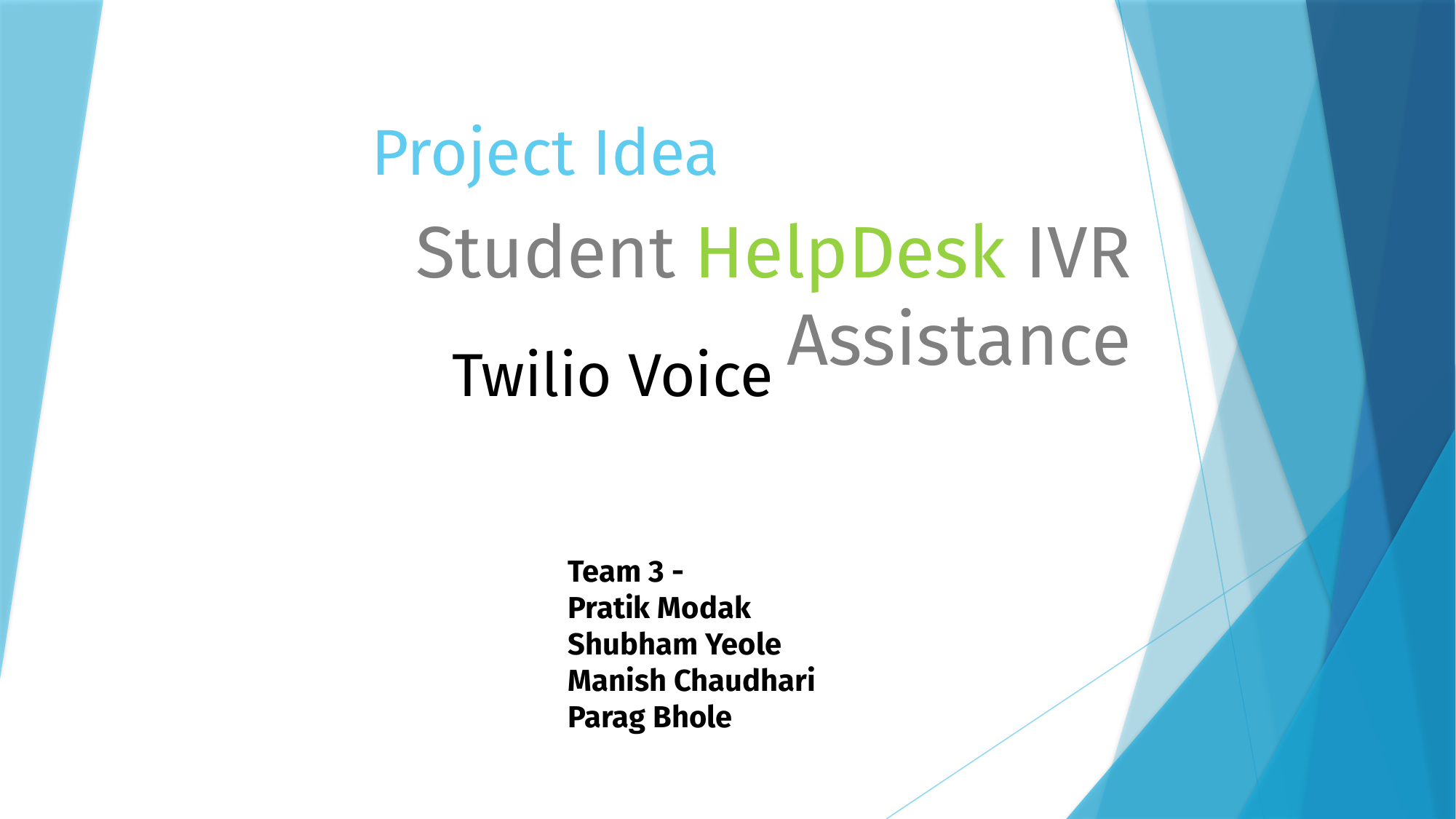

# Project Idea
Student HelpDesk IVR Assistance
Twilio Voice
Team 3 -
Pratik Modak
Shubham Yeole
Manish Chaudhari
Parag Bhole